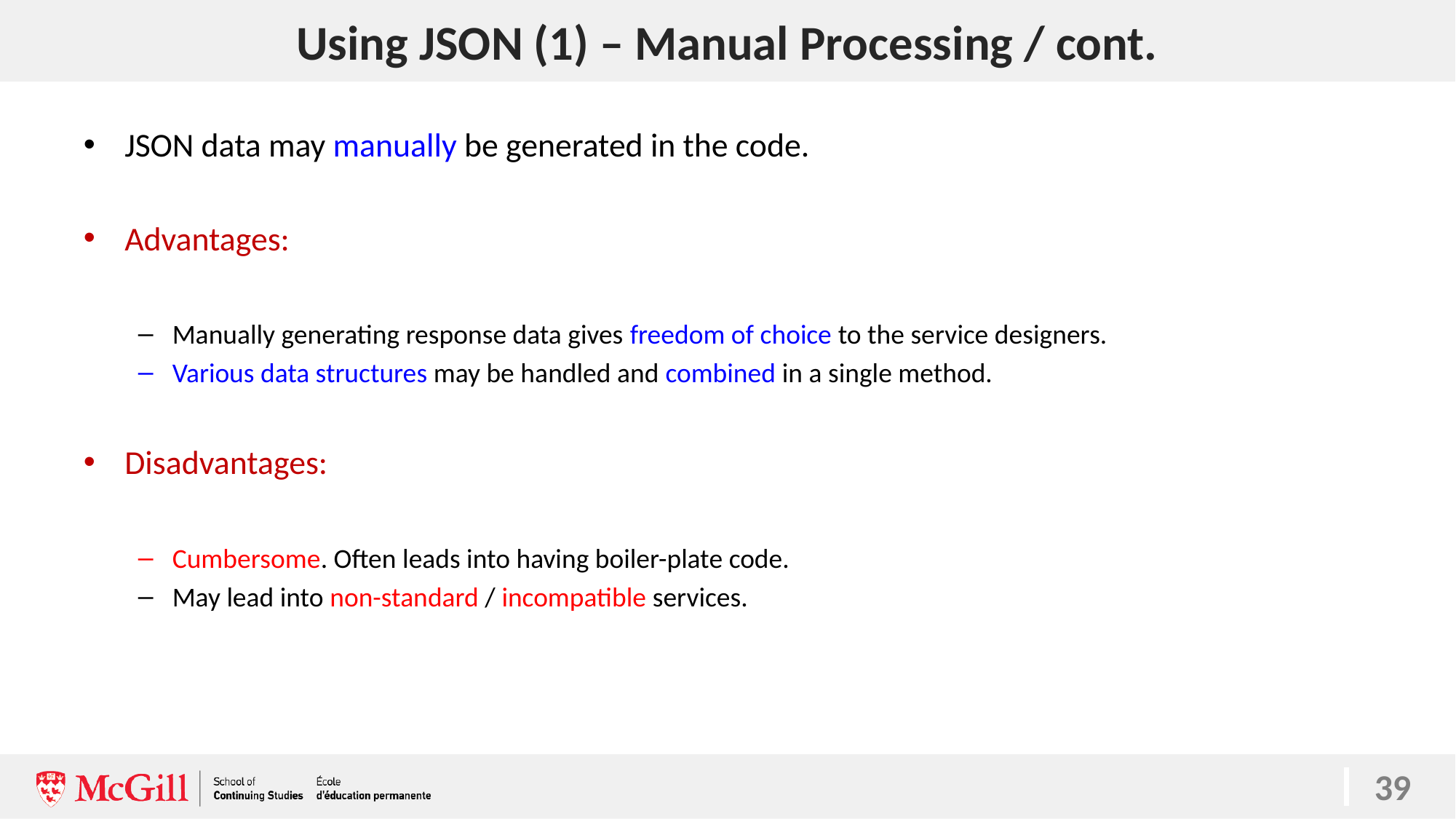

# Using JSON (1) – Manual Processing / cont.
39
JSON data may manually be generated in the code.

Advantages:

Manually generating response data gives freedom of choice to the service designers.
Various data structures may be handled and combined in a single method.

Disadvantages:

Cumbersome. Often leads into having boiler-plate code.
May lead into non-standard / incompatible services.